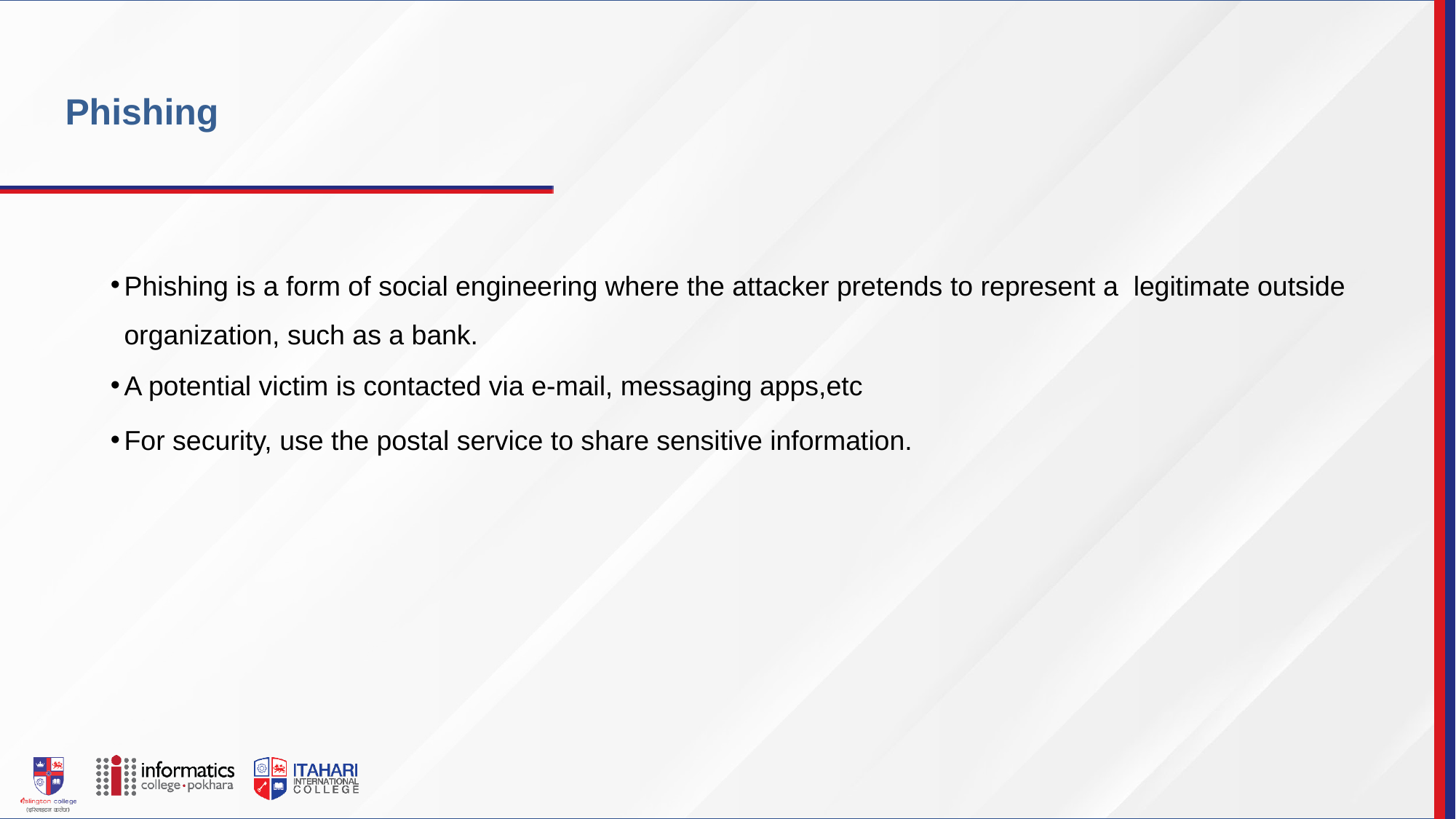

Phishing

Phishing is a form of social engineering where the attacker pretends to represent a  legitimate outside organization, such as a bank.
A potential victim is contacted via e-mail, messaging apps,etc
For security, use the postal service to share sensitive information.